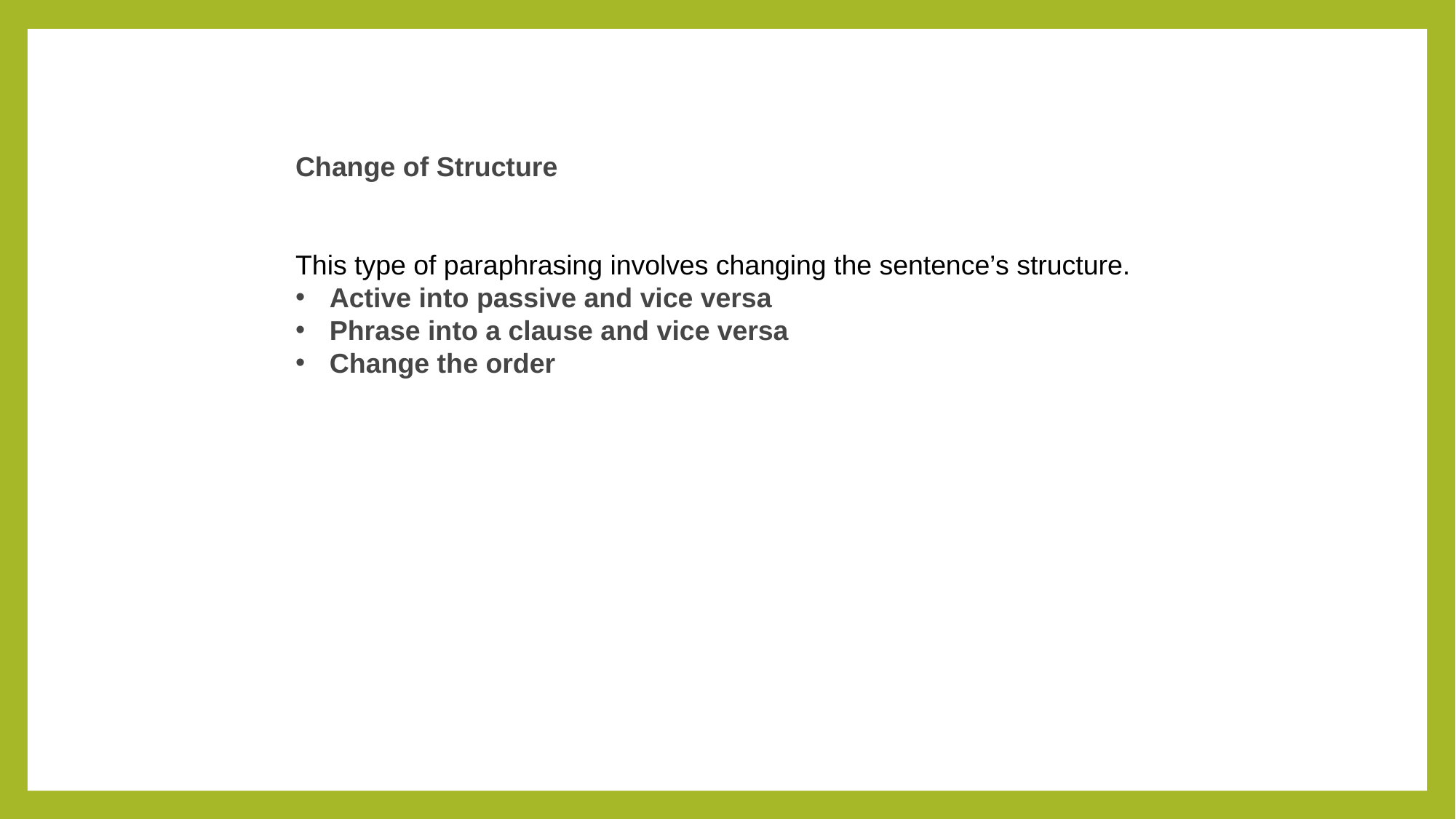

Change of Structure

This type of paraphrasing involves changing the sentence’s structure.
Active into passive and vice versa
Phrase into a clause and vice versa
Change the order